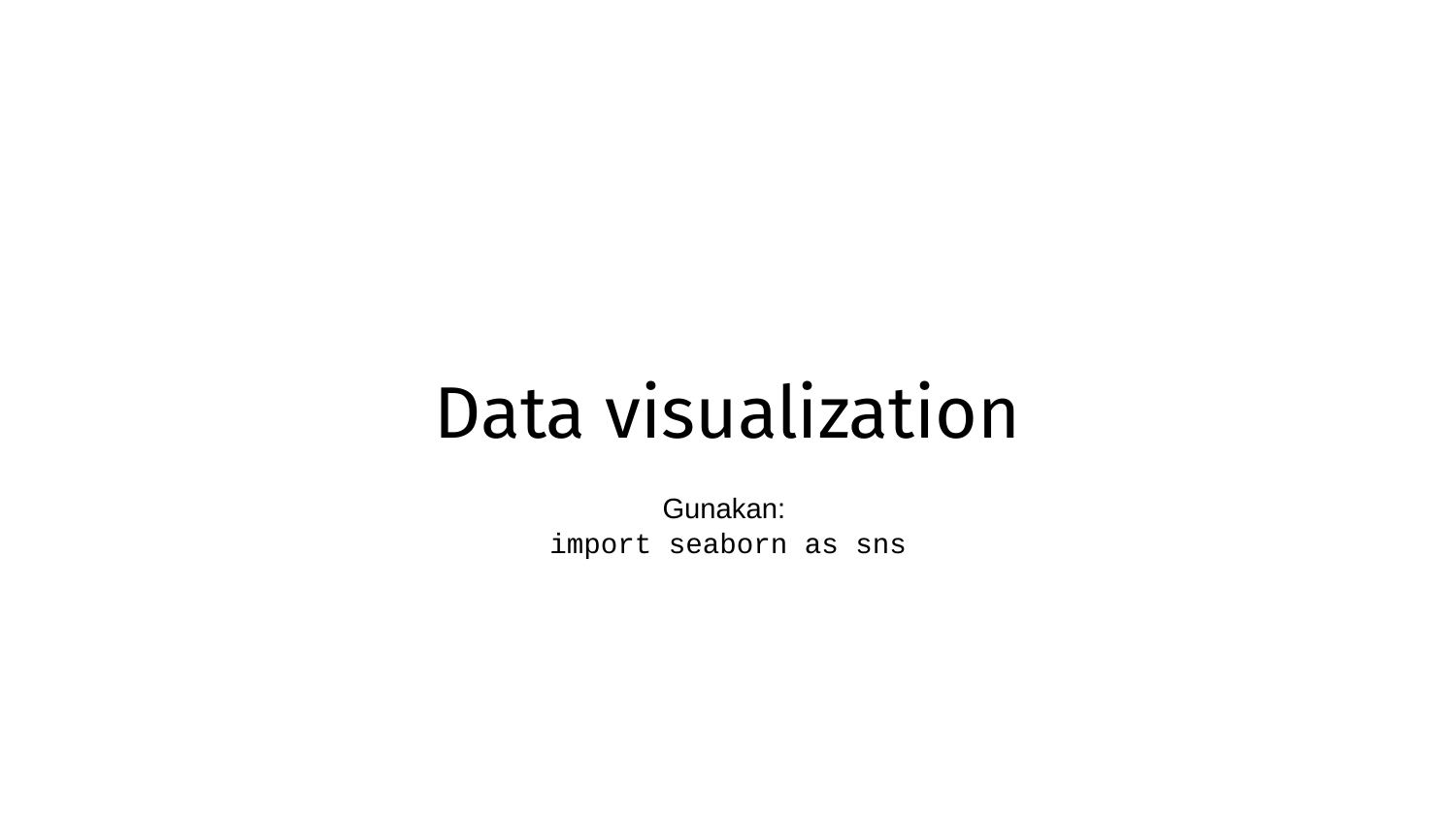

# Data visualization
Gunakan:
import seaborn as sns